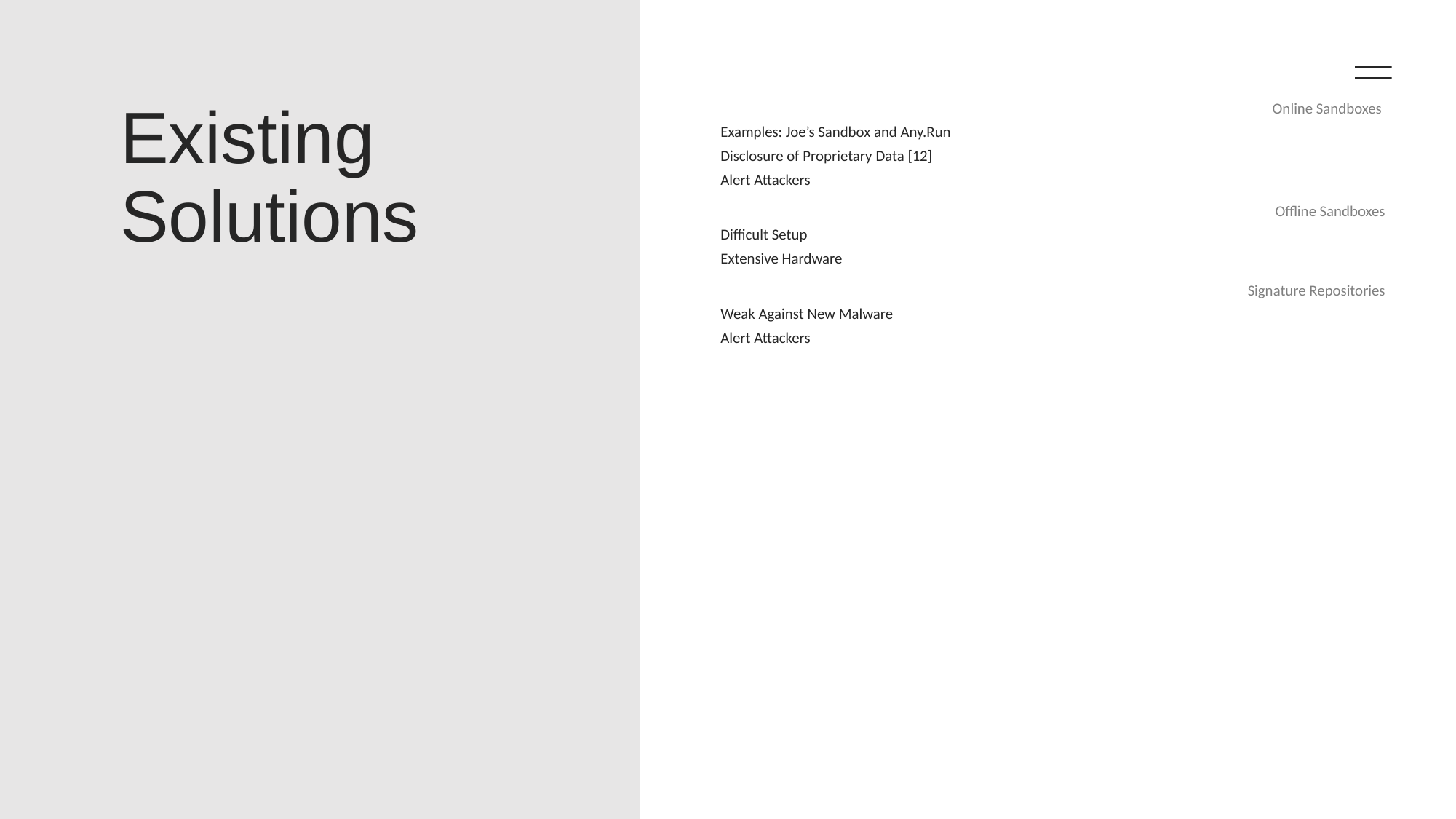

# Existing Solutions
Online Sandboxes
Examples: Joe’s Sandbox and Any.Run
Disclosure of Proprietary Data [12]
Alert Attackers
Offline Sandboxes
Difficult Setup
Extensive Hardware
Signature Repositories
Weak Against New Malware
Alert Attackers